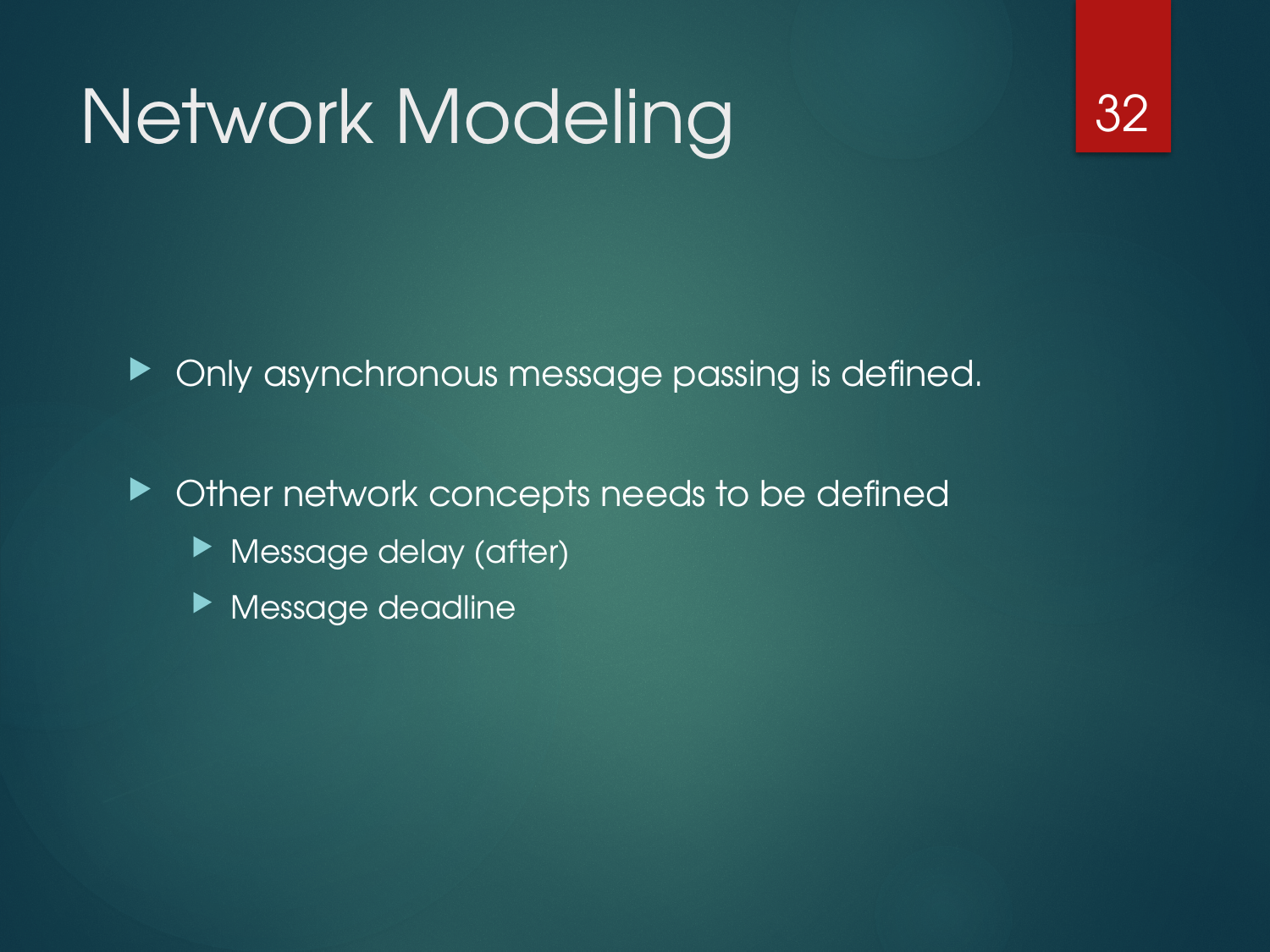

32
# Network Modeling

Only asynchronous message passing is defined.

Other network concepts needs to be defined
Message delay (after)
Message deadline